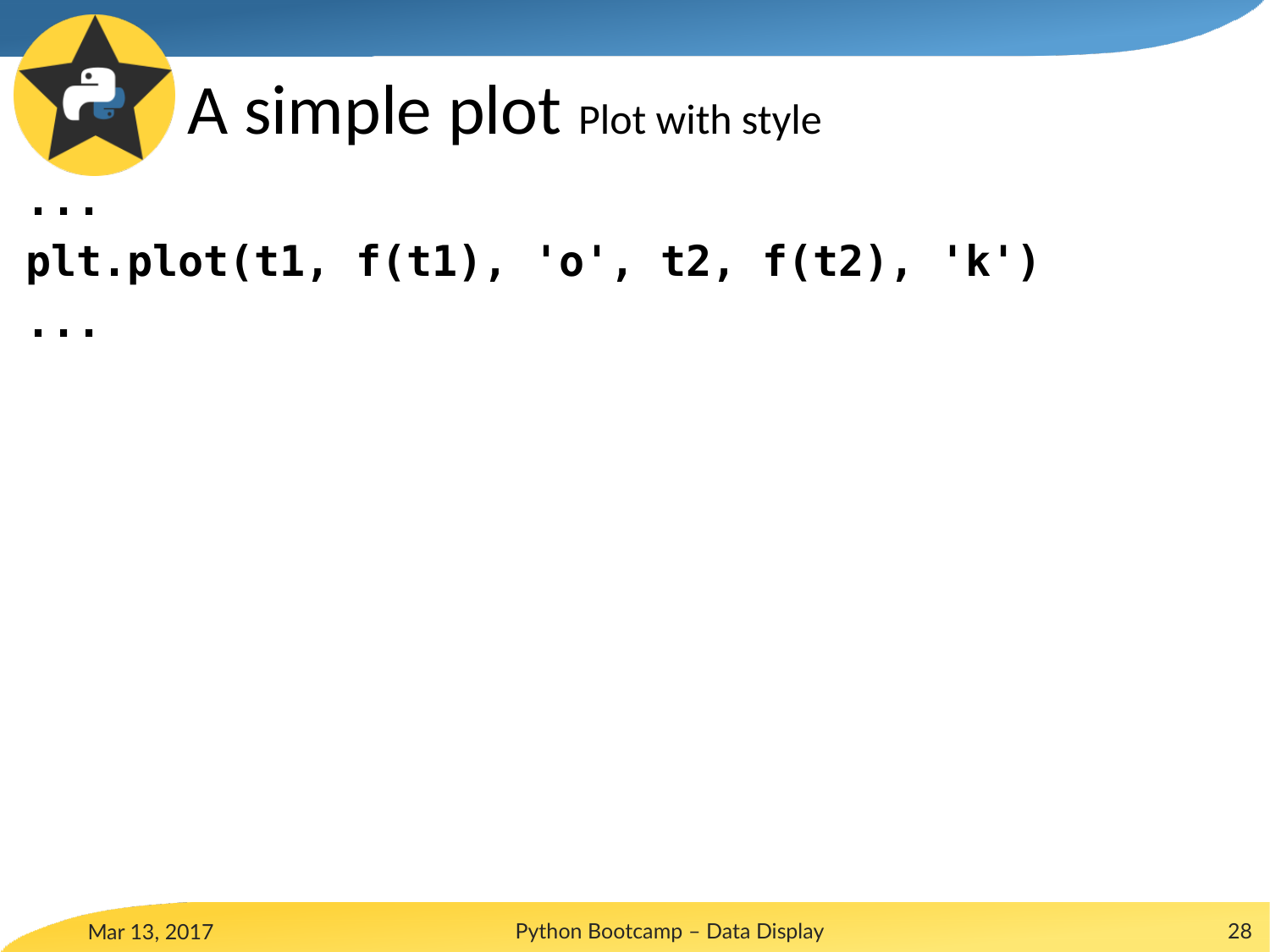

# A simple plot Plot with style
...
plt.plot(t1, f(t1), 'o', t2, f(t2), 'k')
...
Python Bootcamp – Data Display
28
Mar 13, 2017